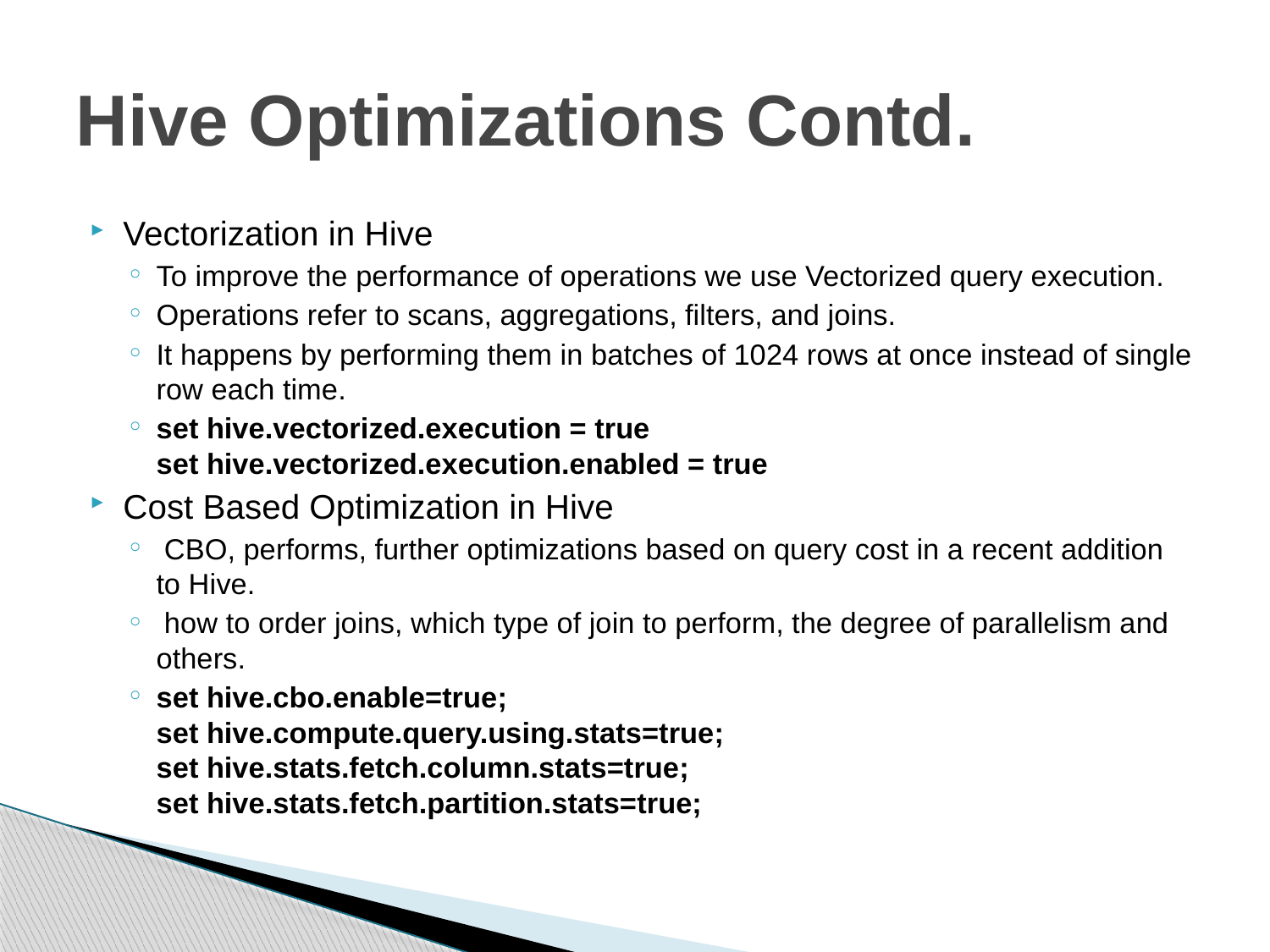

# Hive Optimizations Contd.
Vectorization in Hive
To improve the performance of operations we use Vectorized query execution.
Operations refer to scans, aggregations, filters, and joins.
It happens by performing them in batches of 1024 rows at once instead of single row each time.
set hive.vectorized.execution = true
set hive.vectorized.execution.enabled = true
Cost Based Optimization in Hive
 CBO, performs, further optimizations based on query cost in a recent addition to Hive.
 how to order joins, which type of join to perform, the degree of parallelism and others.
set hive.cbo.enable=true;
set hive.compute.query.using.stats=true;
set hive.stats.fetch.column.stats=true;
set hive.stats.fetch.partition.stats=true;